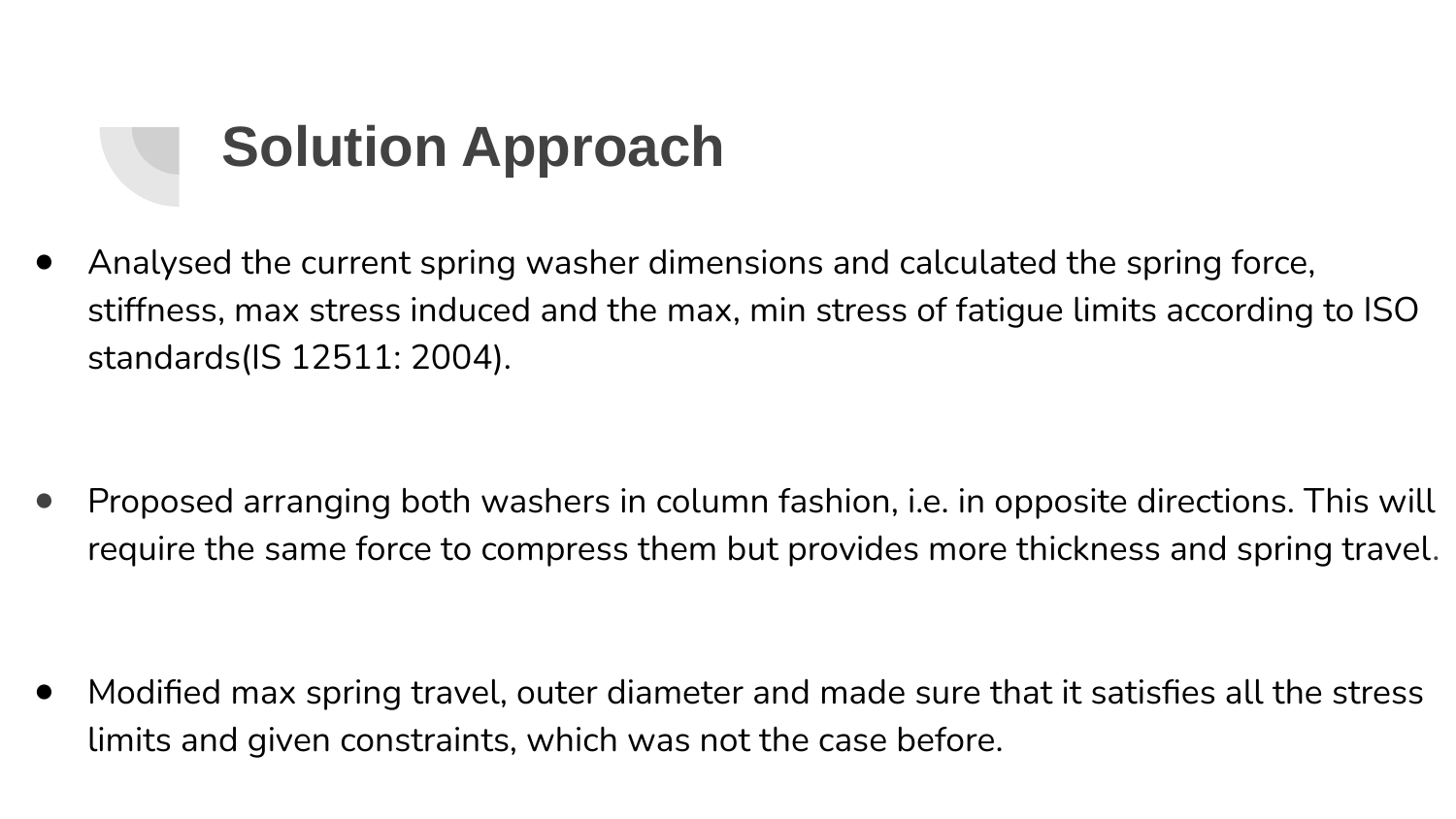

# Solution Approach
Analysed the current spring washer dimensions and calculated the spring force, stiffness, max stress induced and the max, min stress of fatigue limits according to ISO standards(IS 12511: 2004).

Proposed arranging both washers in column fashion, i.e. in opposite directions. This will require the same force to compress them but provides more thickness and spring travel.

Modified max spring travel, outer diameter and made sure that it satisfies all the stress limits and given constraints, which was not the case before.